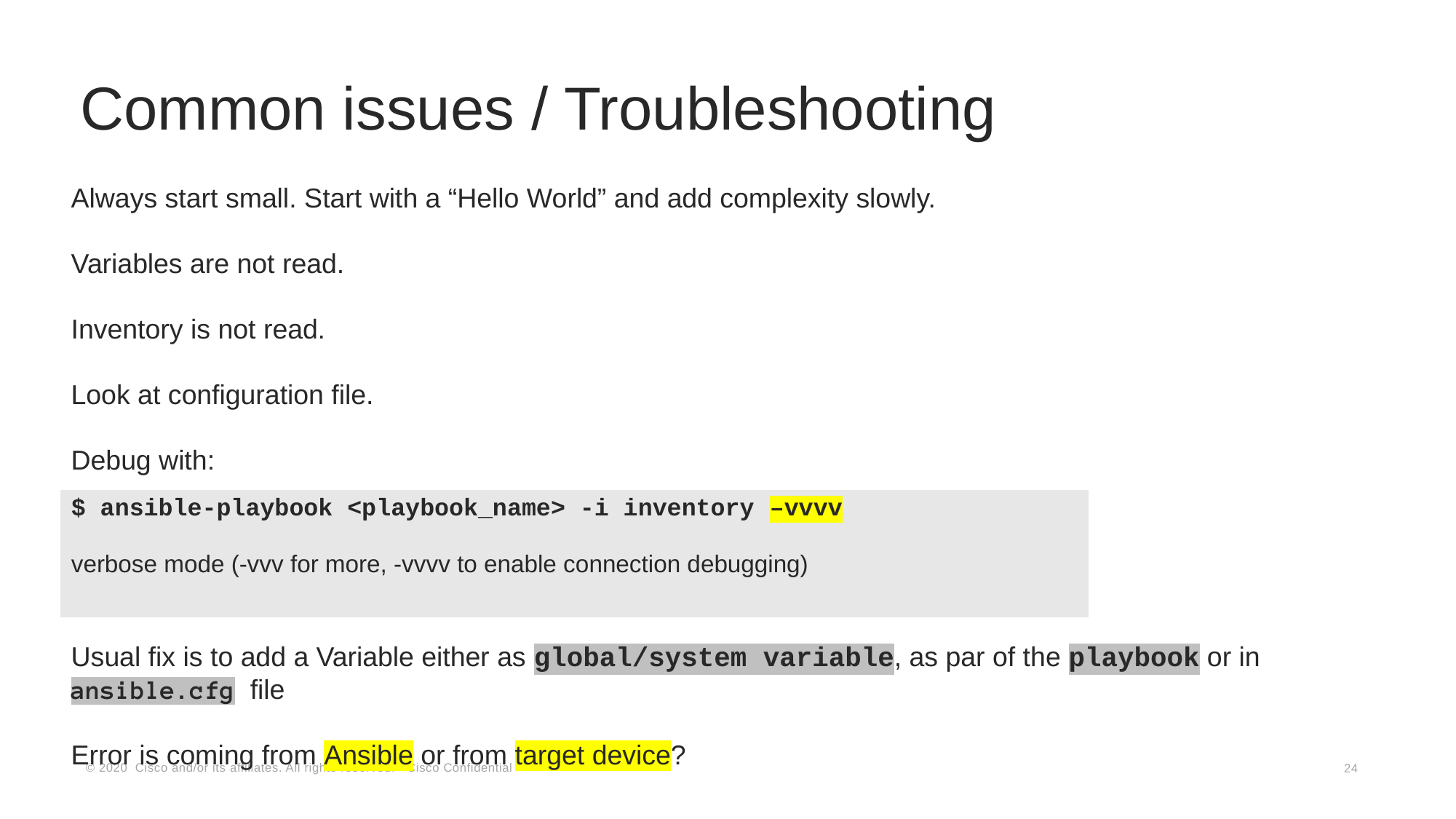

# Common issues / Troubleshooting

Always start small. Start with a “Hello World” and add complexity slowly.

Variables are not read.

Inventory is not read.

Look at configuration file.

Debug with:

Usual fix is to add a Variable either as global/system variable, as par of the playbook or in ansible.cfg file

Error is coming from Ansible or from target device?

| $ ansible-playbook <playbook\_name> -i inventory –vvvv verbose mode (-vvv for more, -vvvv to enable connection debugging) |
| --- |